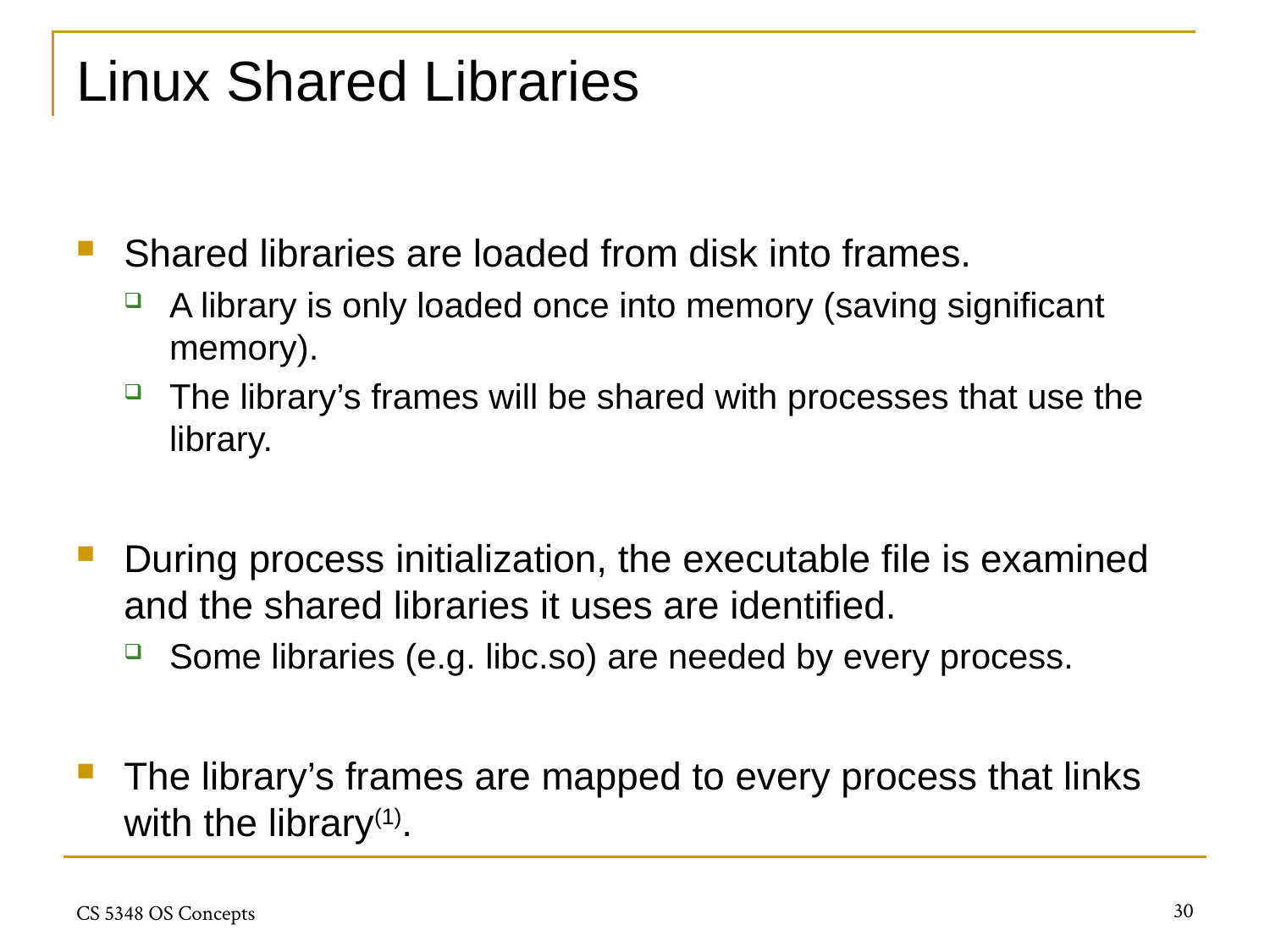

# Linux Shared Libraries
Shared libraries are loaded from disk into frames.
A library is only loaded once into memory (saving significant memory).
The library’s frames will be shared with processes that use the library.

During process initialization, the executable file is examined and the shared libraries it uses are identified.
Some libraries (e.g. libc.so) are needed by every process.

The library’s frames are mapped to every process that links with the library(1).
30
CS 5348 OS Concepts